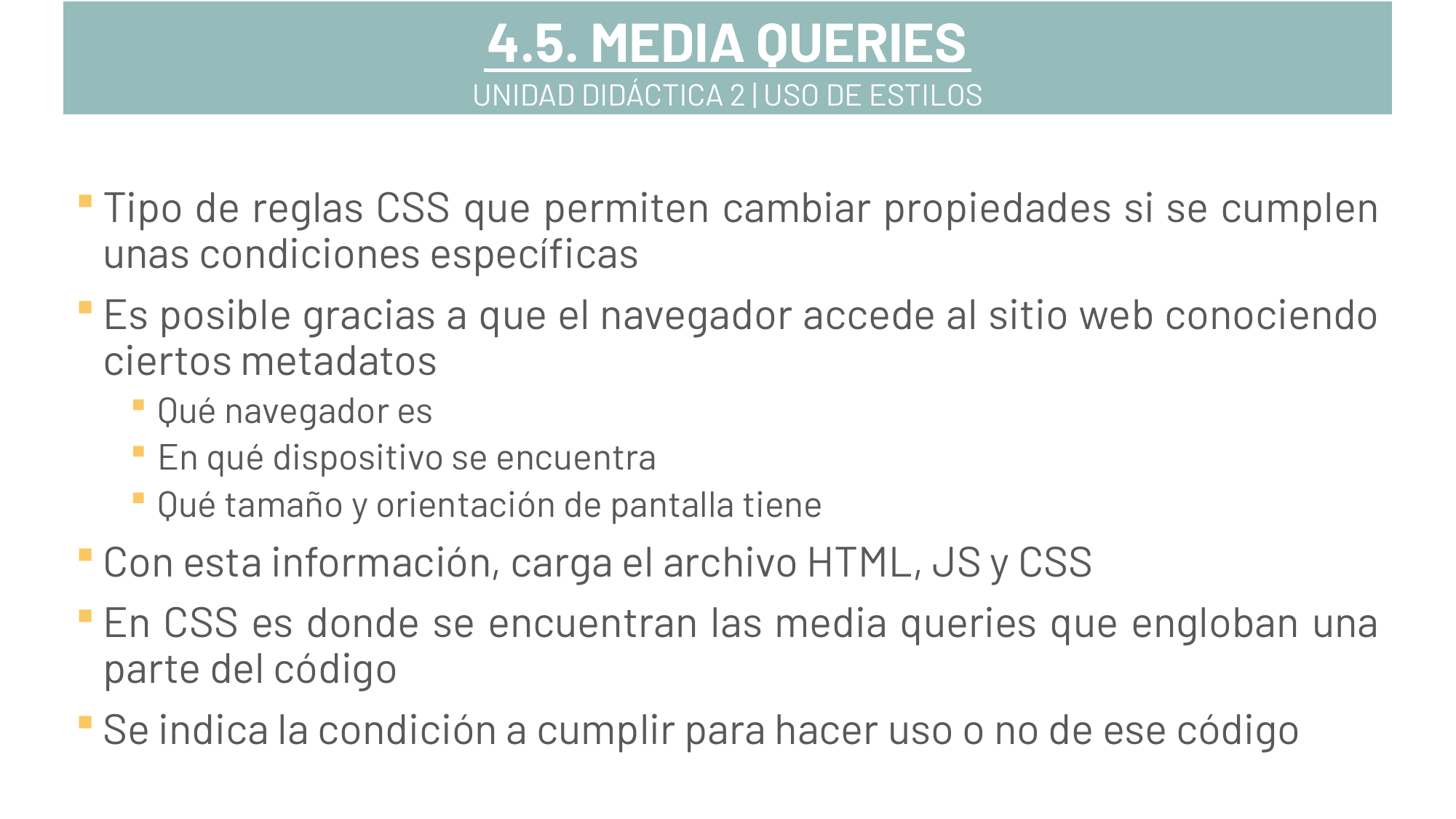

4.5. MEDIA QUERIES
UNIDAD DIDÁCTICA 2 | USO DE ESTILOS
Tipo de reglas CSS que permiten cambiar propiedades si se cumplen unas condiciones específicas
Es posible gracias a que el navegador accede al sitio web conociendo ciertos metadatos
Qué navegador es
En qué dispositivo se encuentra
Qué tamaño y orientación de pantalla tiene
Con esta información, carga el archivo HTML, JS y CSS
En CSS es donde se encuentran las media queries que engloban una parte del código
Se indica la condición a cumplir para hacer uso o no de ese código